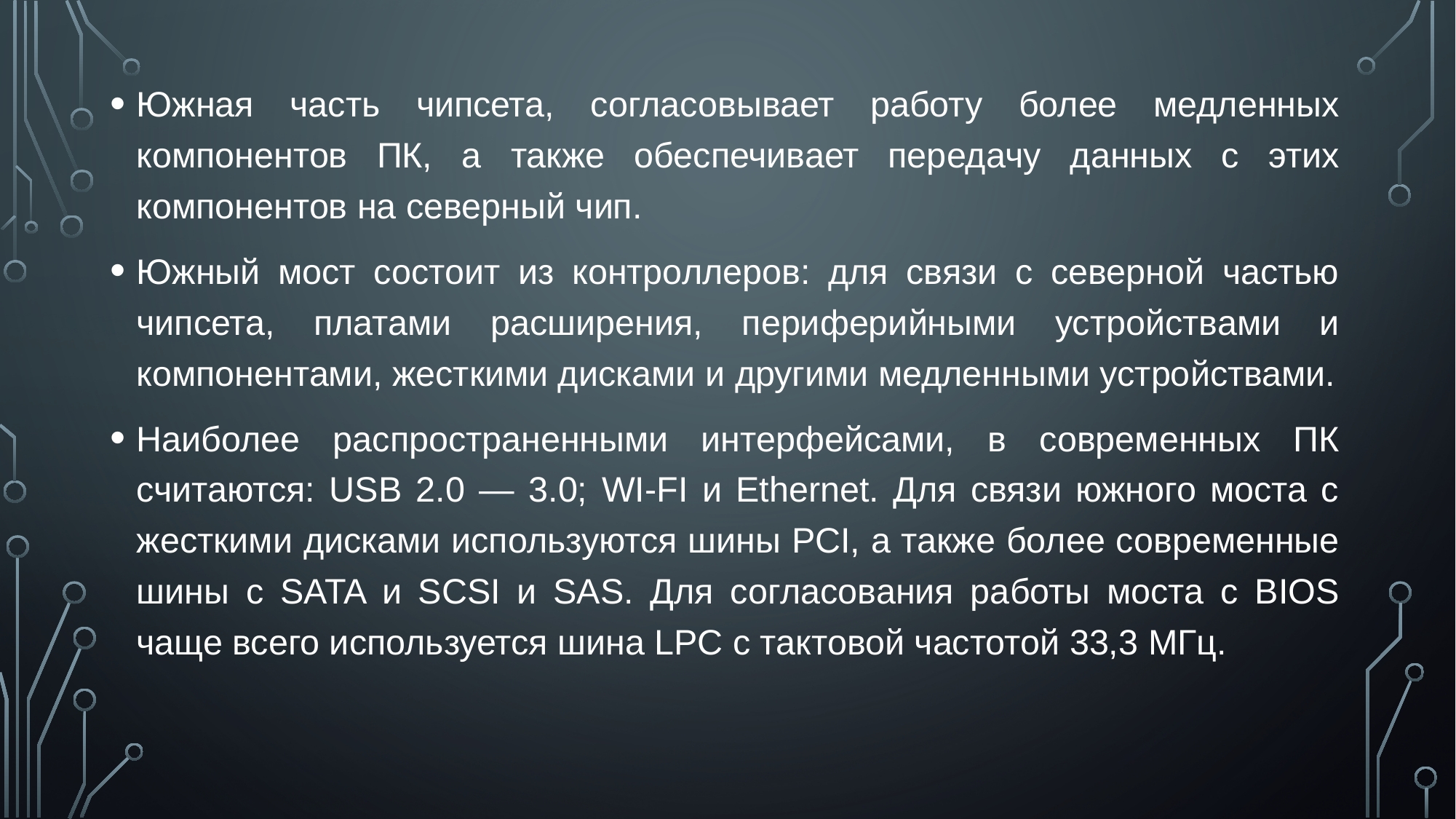

Южная часть чипсета, согласовывает работу более медленных компонентов ПК, а также обеспечивает передачу данных с этих компонентов на северный чип.
Южный мост состоит из контроллеров: для связи с северной частью чипсета, платами расширения, периферийными устройствами и компонентами, жесткими дисками и другими медленными устройствами.
Наиболее распространенными интерфейсами, в современных ПК считаются: USB 2.0 — 3.0; WI-FI и Ethernet. Для связи южного моста с жесткими дисками используются шины PCI, а также более современные шины с SATA и SCSI и SAS. Для согласования работы моста с BIOS чаще всего используется шина LPС с тактовой частотой 33,3 МГц.